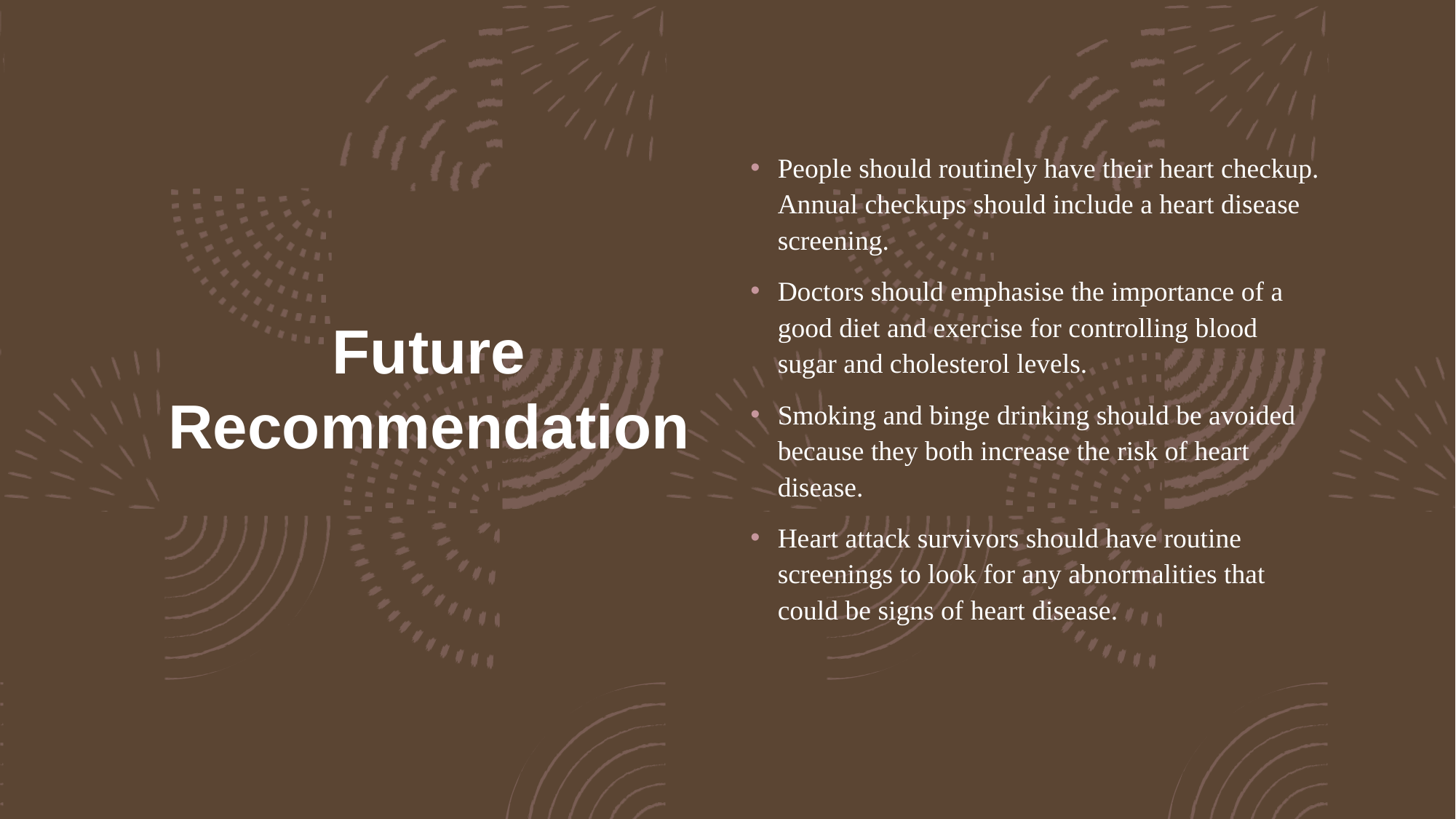

# Future Recommendation
People should routinely have their heart checkup. Annual checkups should include a heart disease screening.
Doctors should emphasise the importance of a good diet and exercise for controlling blood sugar and cholesterol levels.
Smoking and binge drinking should be avoided because they both increase the risk of heart disease.
Heart attack survivors should have routine screenings to look for any abnormalities that could be signs of heart disease.